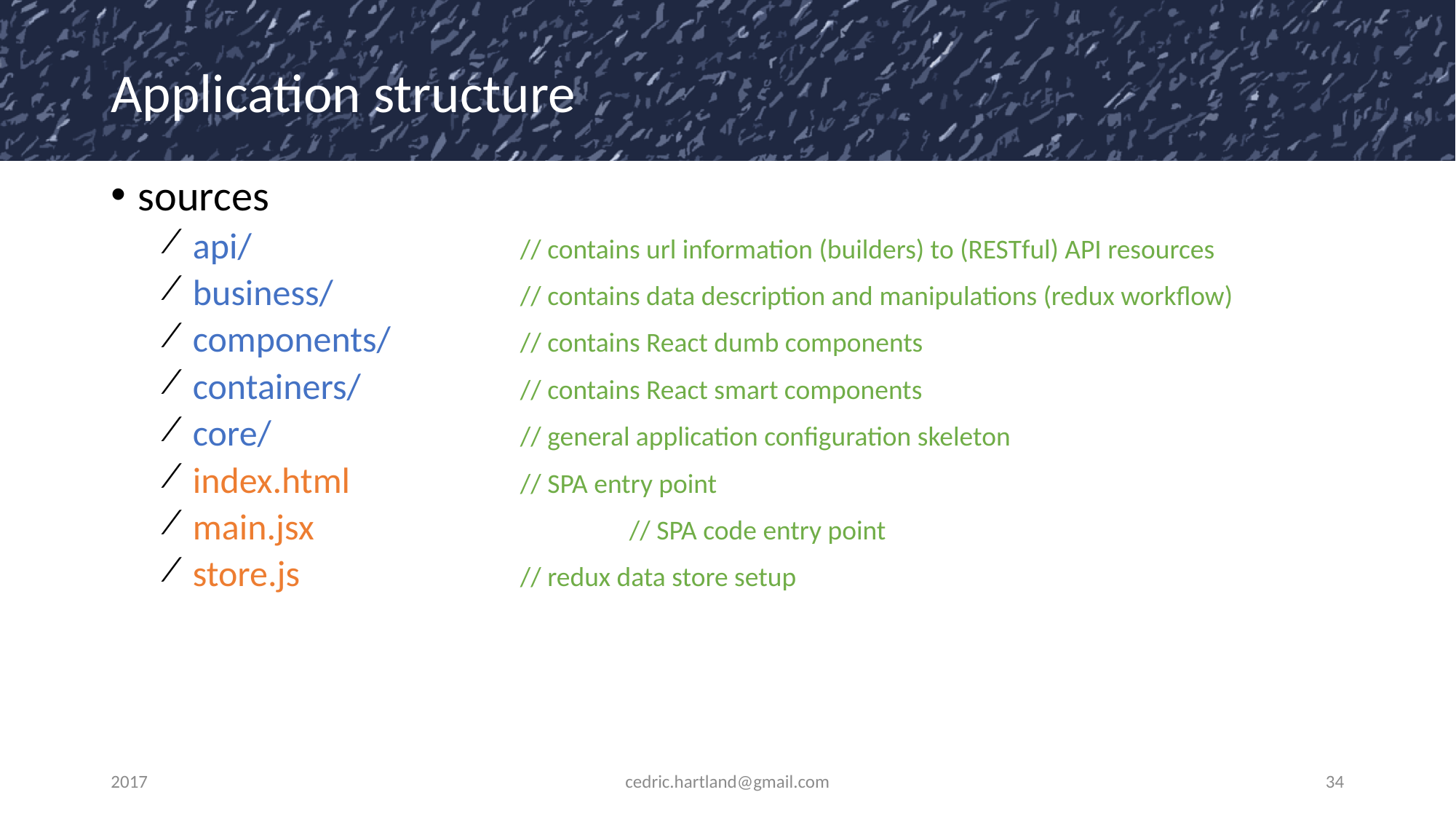

# Application structure
sources
api/			// contains url information (builders) to (RESTful) API resources
business/		// contains data description and manipulations (redux workflow)
components/		// contains React dumb components
containers/		// contains React smart components
core/			// general application configuration skeleton
index.html		// SPA entry point
main.jsx			// SPA code entry point
store.js			// redux data store setup
2017
cedric.hartland@gmail.com
34